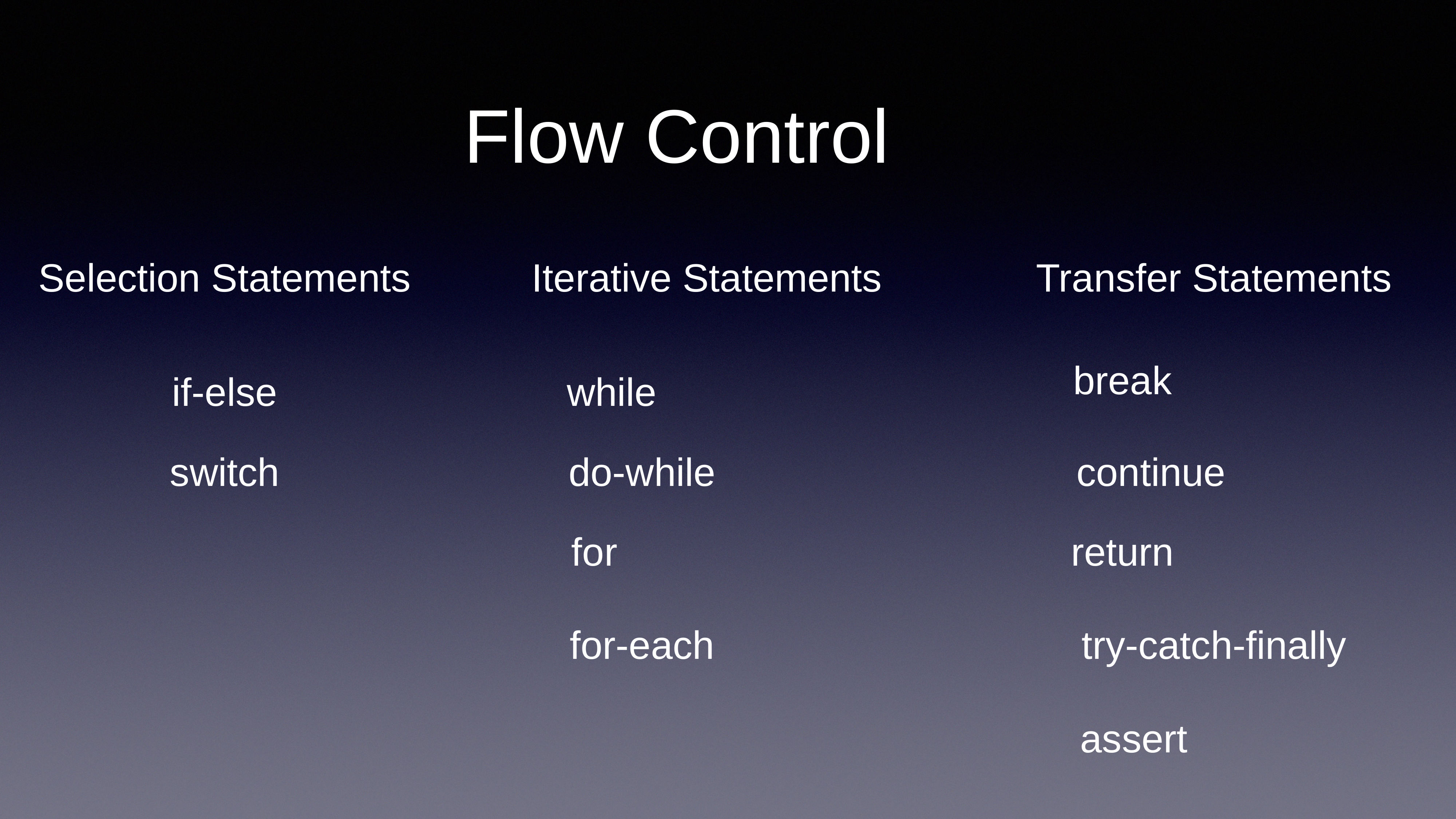

Flow Control
Selection Statements
Iterative Statements
Transfer Statements
break
if-else
while
switch
do-while
continue
for
return
for-each
try-catch-finally
assert